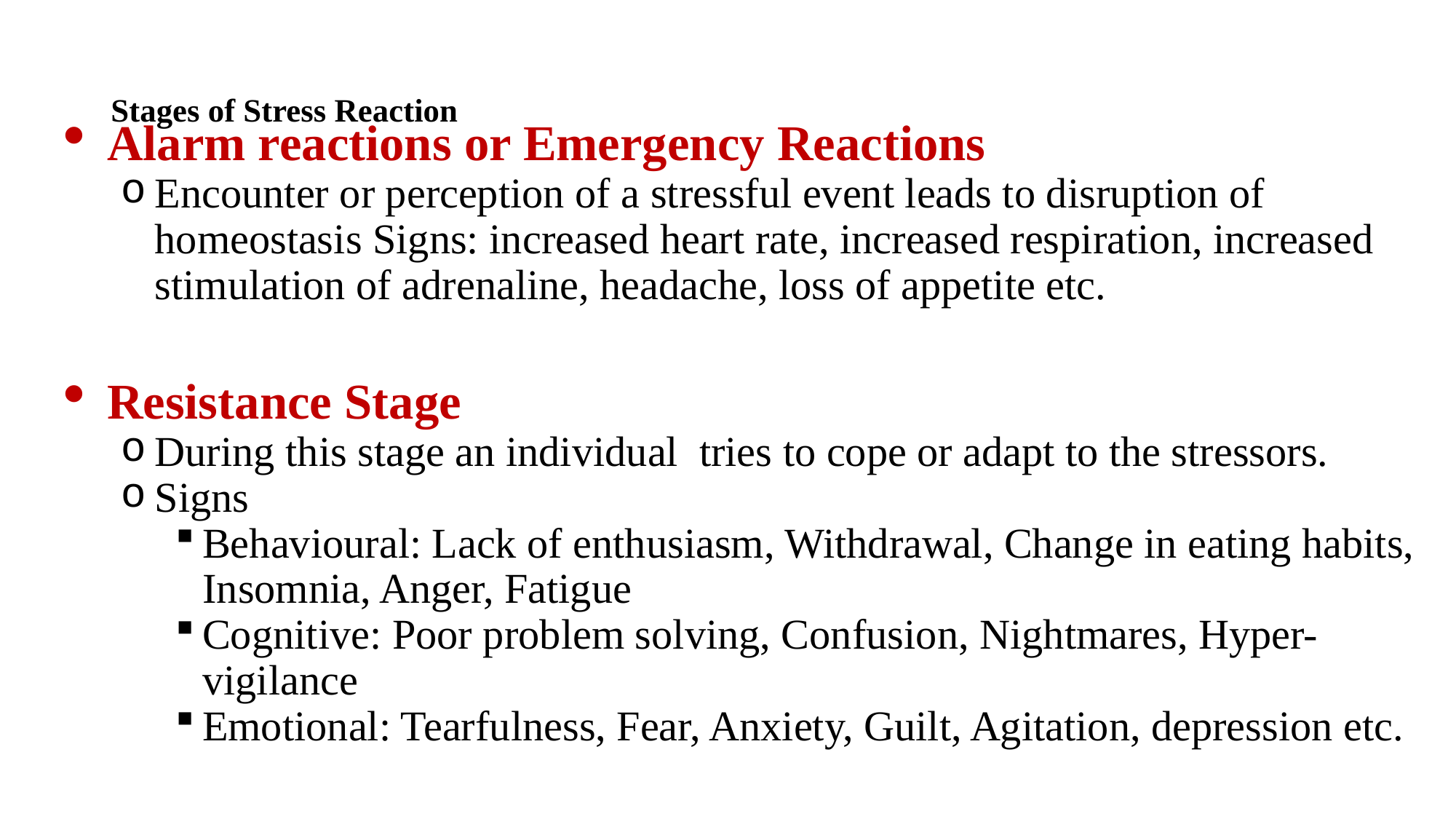

# Stages of Stress Reaction
Alarm reactions or Emergency Reactions
Encounter or perception of a stressful event leads to disruption of  homeostasis Signs: increased heart rate, increased respiration, increased stimulation of adrenaline, headache, loss of appetite etc.

Resistance Stage
During this stage an individual  tries to cope or adapt to the stressors.
Signs
Behavioural: Lack of enthusiasm, Withdrawal, Change in eating habits, Insomnia, Anger, Fatigue
Cognitive: Poor problem solving, Confusion, Nightmares, Hyper-vigilance
Emotional: Tearfulness, Fear, Anxiety, Guilt, Agitation, depression etc.